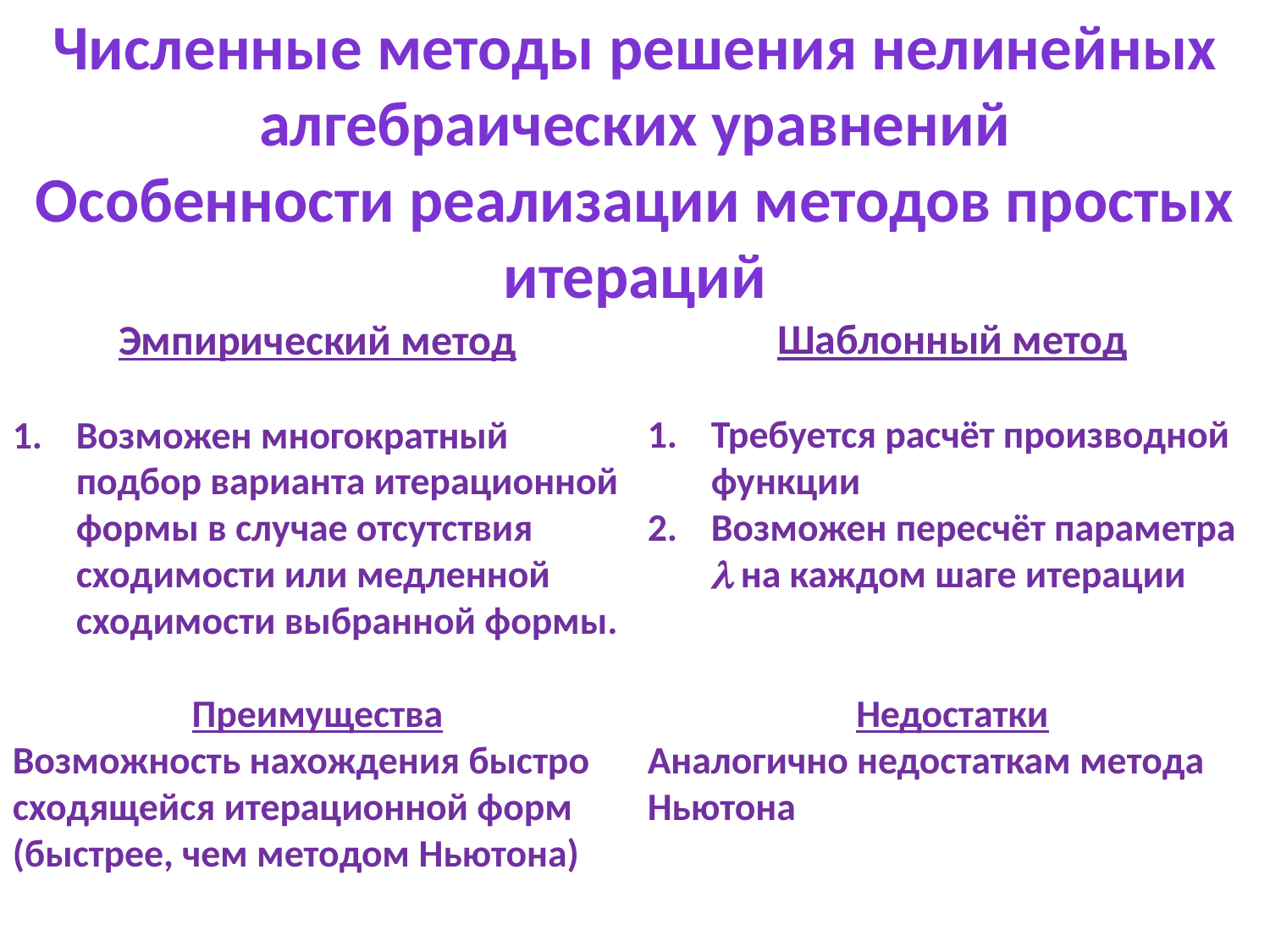

Численные методы решения нелинейных алгебраических уравнений
Особенности реализации методов простых итераций
Эмпирический метод

Возможен многократный подбор варианта итерационной формы в случае отсутствия сходимости или медленной сходимости выбранной формы.

Преимущества
Возможность нахождения быстро сходящейся итерационной форм (быстрее, чем методом Ньютона)
Шаблонный метод

Требуется расчёт производной функции
Возможен пересчёт параметра λ на каждом шаге итерации

Недостатки
Аналогично недостаткам метода Ньютона